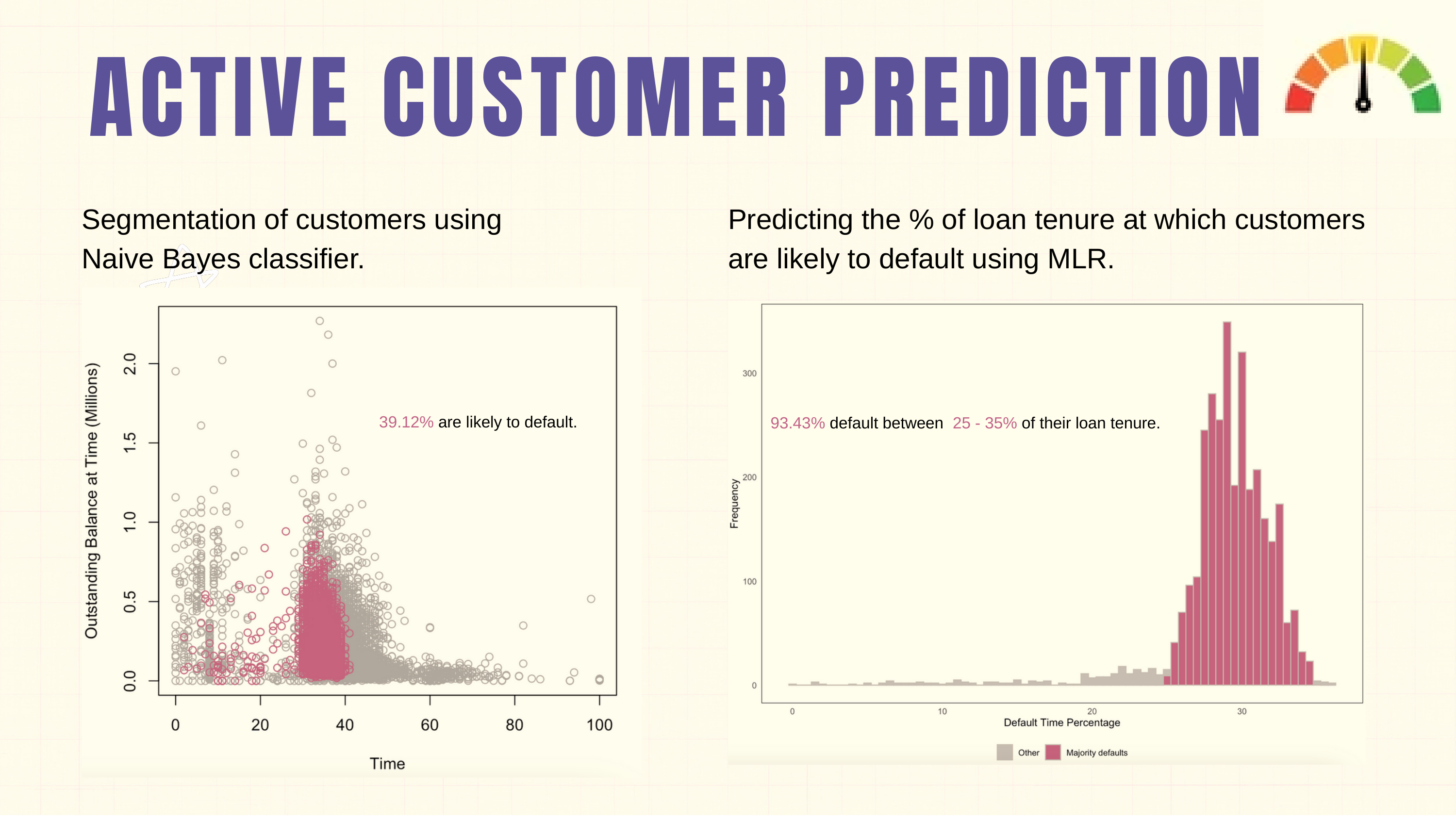

ACTIVE CUSTOMER PREDICTION
Segmentation of customers using
Naive Bayes classifier.
Predicting the % of loan tenure at which customers
are likely to default using MLR.

39.12% are likely to default.
93.43% default between  25 - 35% of their loan tenure.